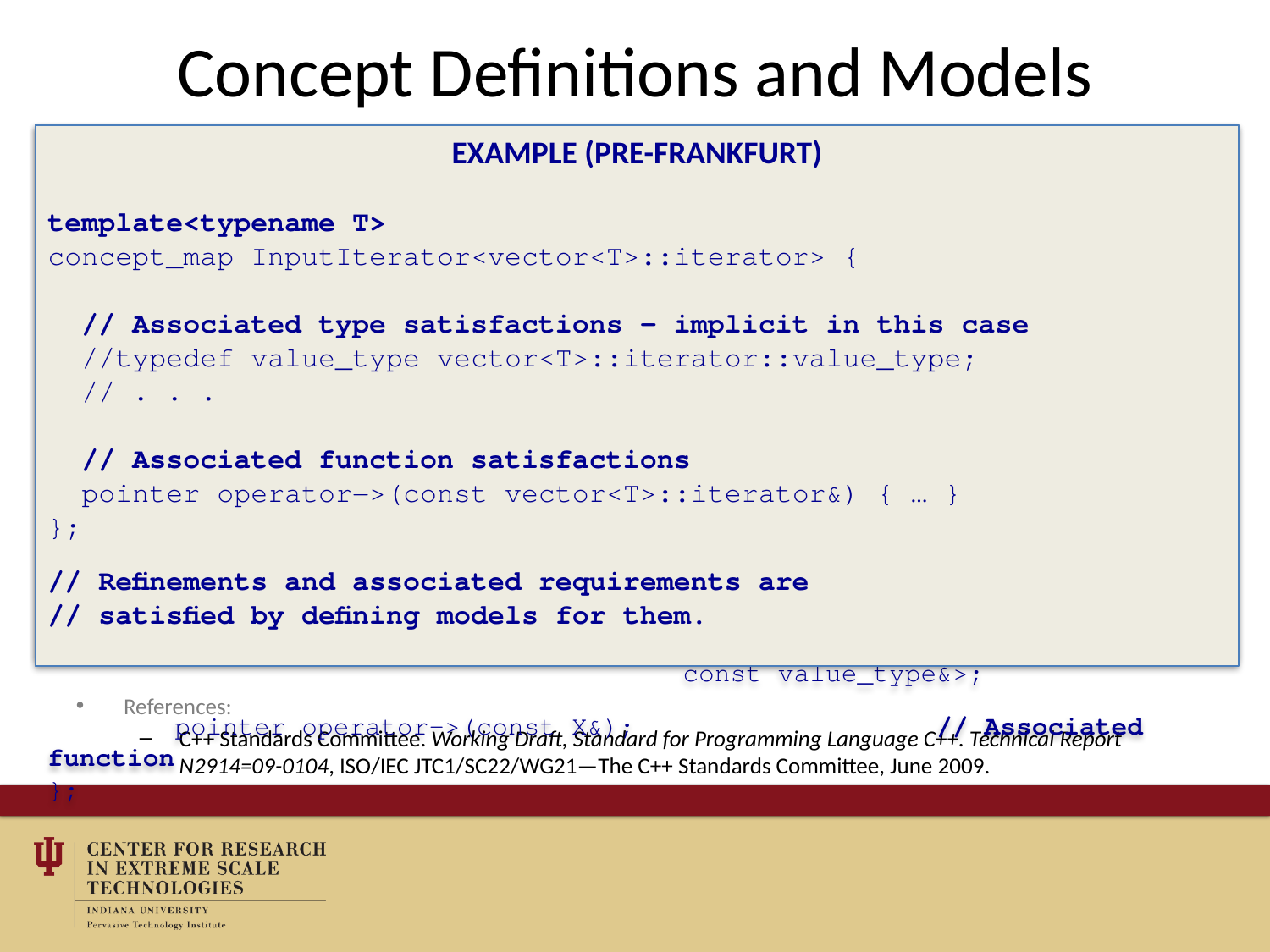

# Concept Definitions and Models
Example (Pre-Frankfurt)
concept InputIterator<typename X>
  : Iterator<X>, EqualityComparable<X> {	// Refinements

	ObjectType value_type = typename X::value_type;	 // Associated types
	MoveConstructible pointer = typename X::pointer; // and requirements
	SignedIntegralLike difference_type = typename X::difference_type;

	requires IntegralType<difference_type>
				&& Convertible<reference, const value_type &>
				&& Convertible<pointer, const value_type*>;
	requires Convertible<HasDereference<postincrement_result>::result_type, 							const value_type&>;

	pointer operator->(const X&);			// Associated function
};
Example (Pre-Frankfurt)

template<typename T>
concept_map InputIterator<vector<T>::iterator> {

  // Associated type satisfactions – implicit in this case
  //typedef value_type vector<T>::iterator::value_type;
  // . . .

  // Associated function satisfactions
  pointer operator−>(const vector<T>::iterator&) { … }
};

// Refinements and associated requirements are
// satisfied by defining models for them.

References:
C++ Standards Committee. Working Draft, Standard for Programming Language C++. Technical Report N2914=09-0104, ISO/IEC JTC1/SC22/WG21—The C++ Standards Committee, June 2009.